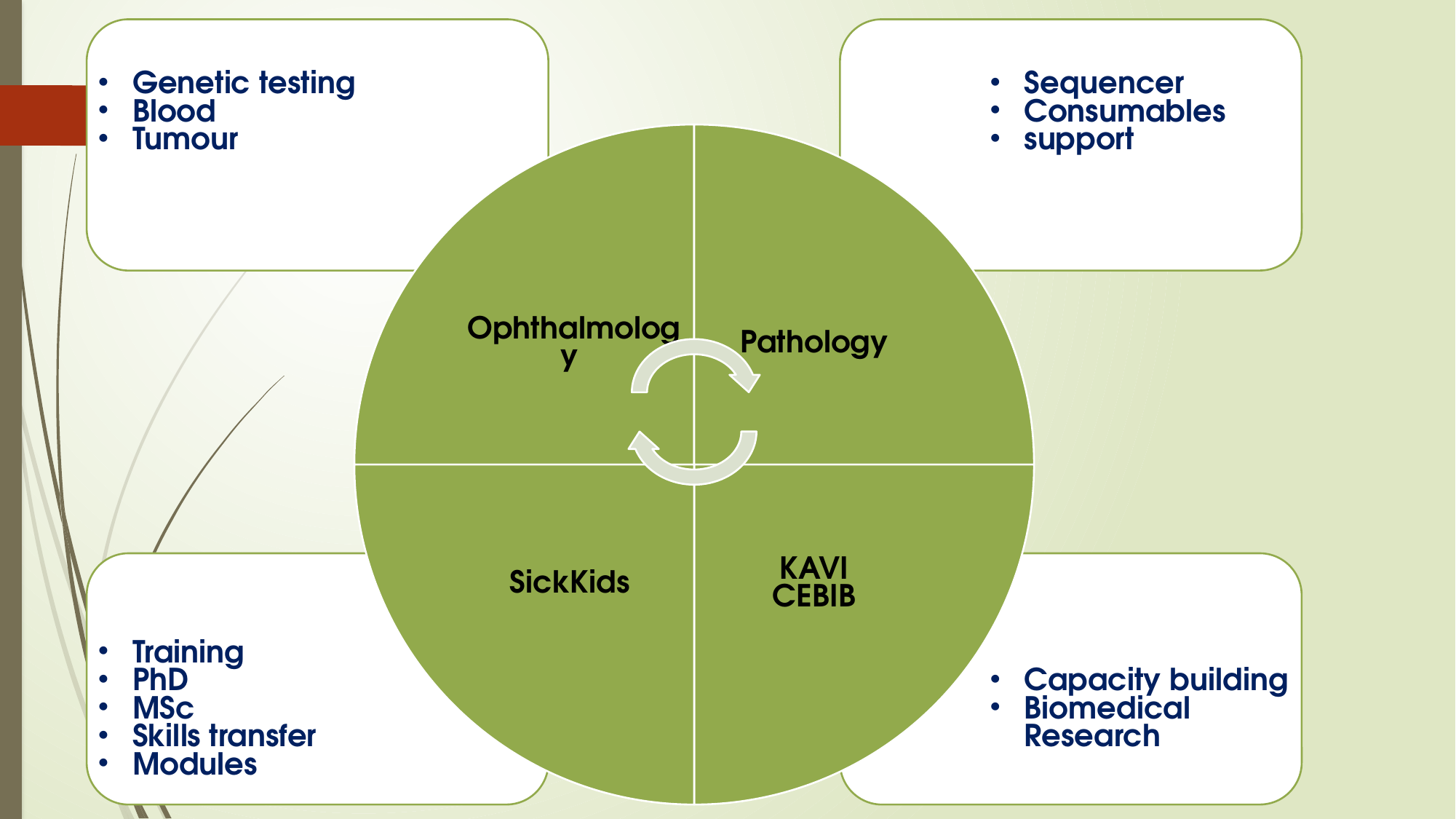

Ophthalmology
Genetic testing
Pathology
Sequencer
KAVI
CEBIB
Capacity building
SickKids
Training
Blood
Tumour
PhD
MSc
Skills transfer
Modules
Consumables
support
Biomedical Research